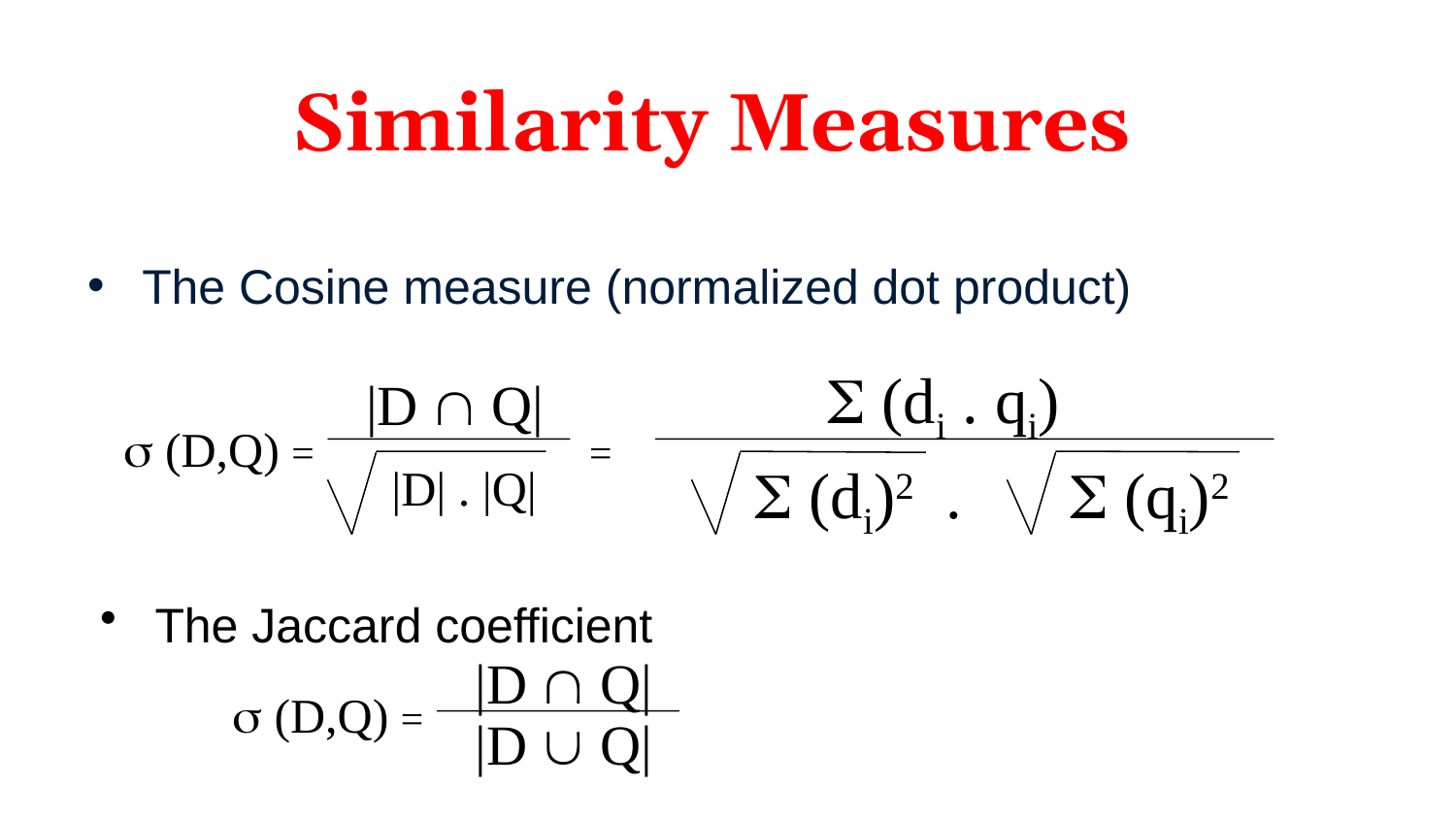

# Similarity Measures
The Cosine measure (normalized dot product)
Σ (di . qi)
|D ∩ Q|
σ (D,Q) =                           =

Σ (di)2  .
Σ (qi)2
|D| . |Q|

The Jaccard coefficient
|D ∩ Q|
σ (D,Q) =
|D ∪ Q|